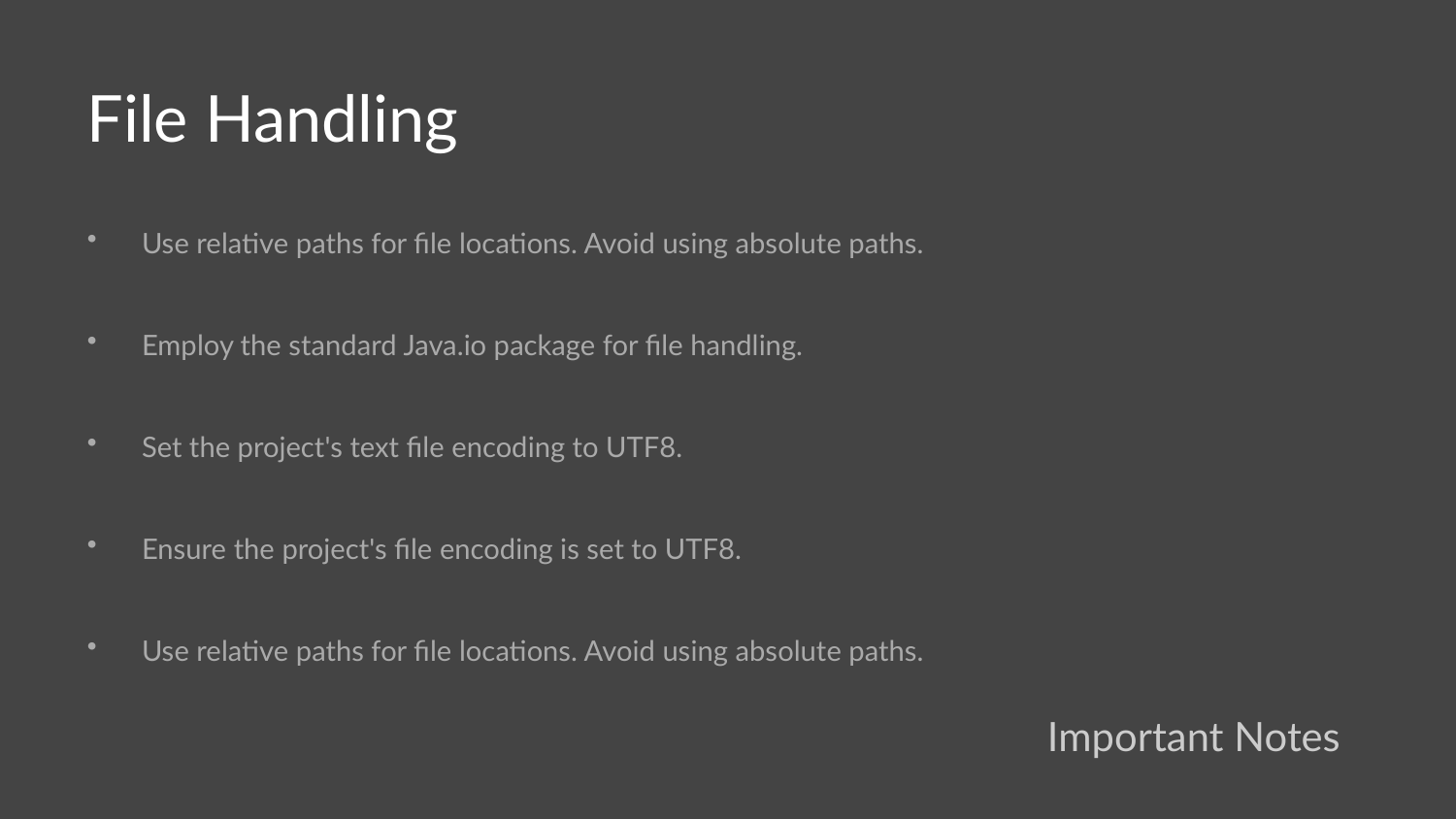

File Handling
Use relative paths for file locations. Avoid using absolute paths.
Employ the standard Java.io package for file handling.
Set the project's text file encoding to UTF8.
Ensure the project's file encoding is set to UTF8.
Use relative paths for file locations. Avoid using absolute paths.
Important Notes